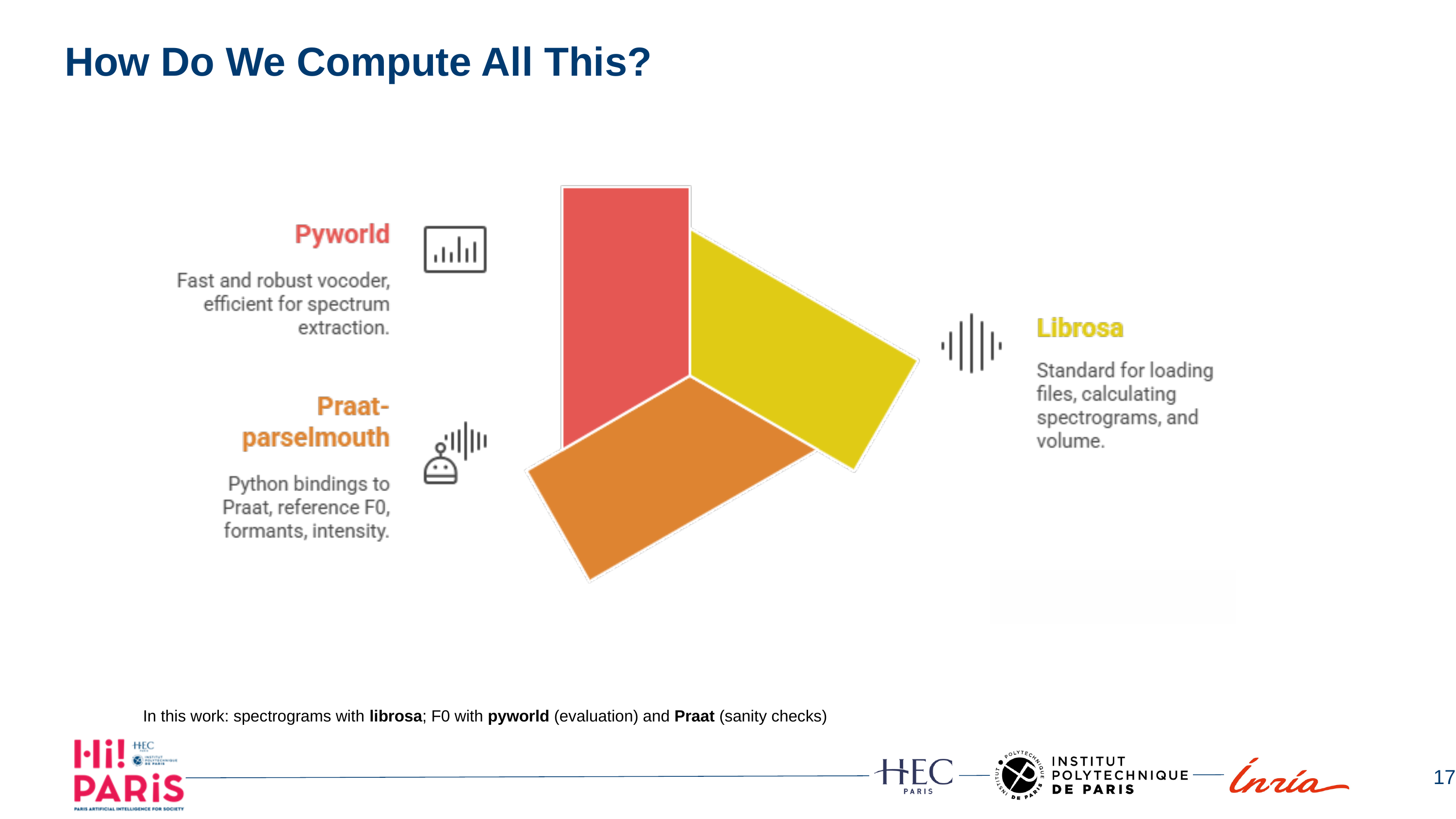

How Do We Compute All This?

In this work: spectrograms with librosa; F0 with pyworld (evaluation) and Praat (sanity checks)

17